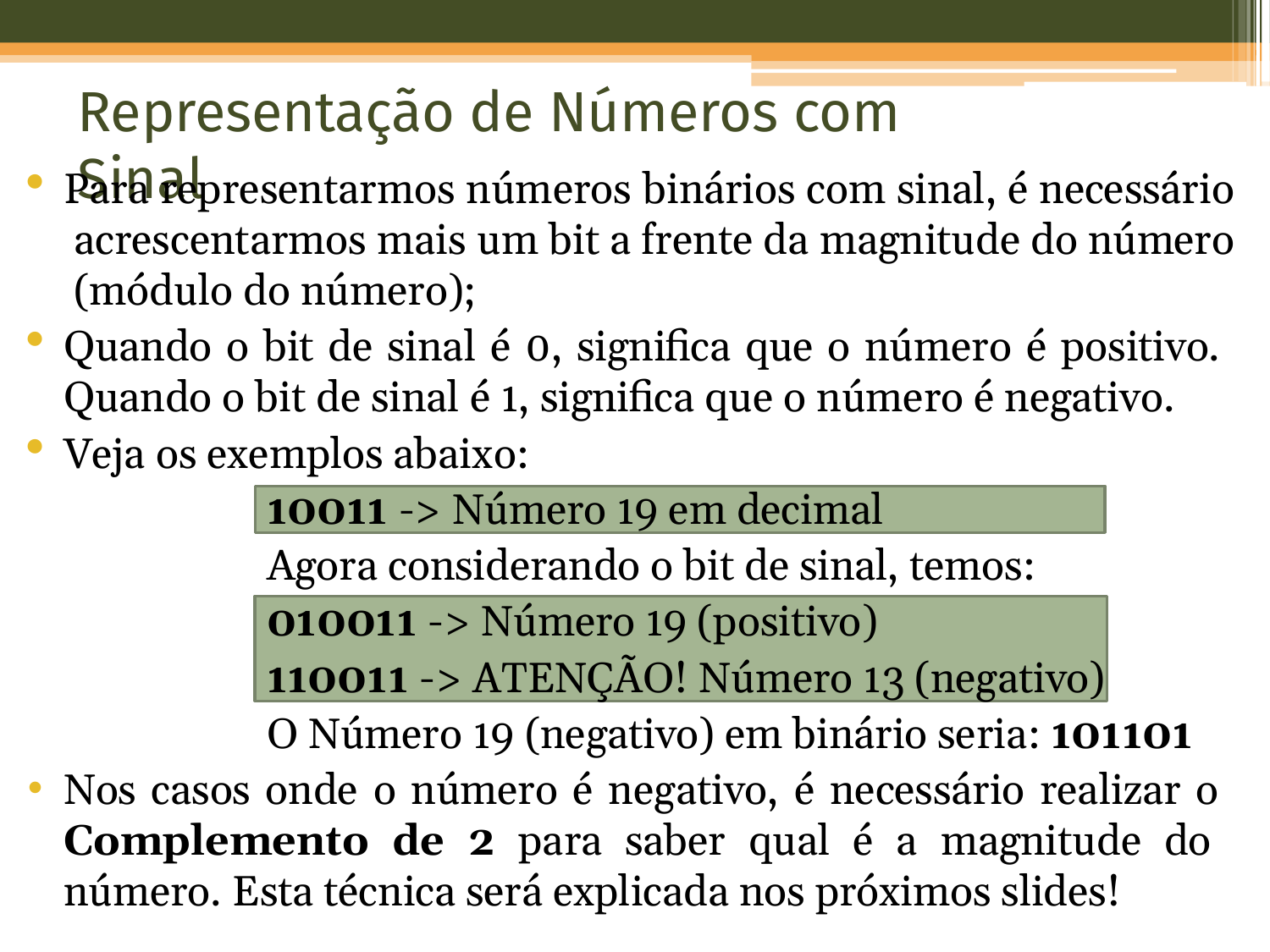

Representação de Números com Sinal
Para representarmos números binários com sinal, é necessário  acrescentarmos mais um bit a frente da magnitude do número  (módulo do número);
Quando o bit de sinal é 0, significa que o número é positivo.  Quando o bit de sinal é 1, significa que o número é negativo.
Veja os exemplos abaixo:
10011 -> Número 19 em decimal
Agora considerando o bit de sinal, temos:
010011 -> Número 19 (positivo)
110011 -> ATENÇÃO! Número 13 (negativo)
O Número 19 (negativo) em binário seria: 101101
Nos casos onde o número é negativo, é necessário realizar o  Complemento de 2 para saber qual é a magnitude do  número. Esta técnica será explicada nos próximos slides!